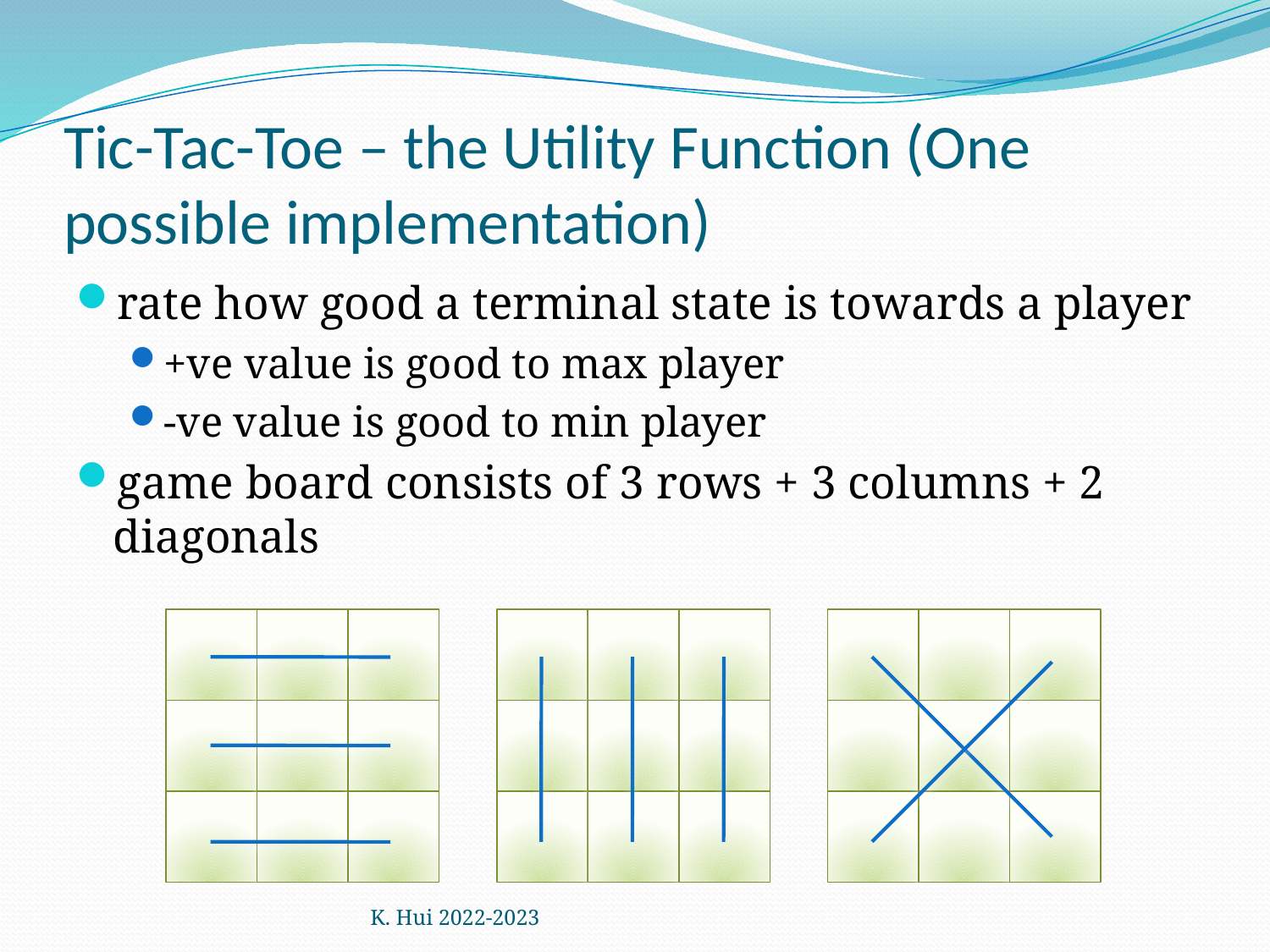

# Tic-Tac-Toe – the Utility Function (One possible implementation)
rate how good a terminal state is towards a player
+ve value is good to max player
-ve value is good to min player
game board consists of 3 rows + 3 columns + 2 diagonals

K. Hui 2022-2023